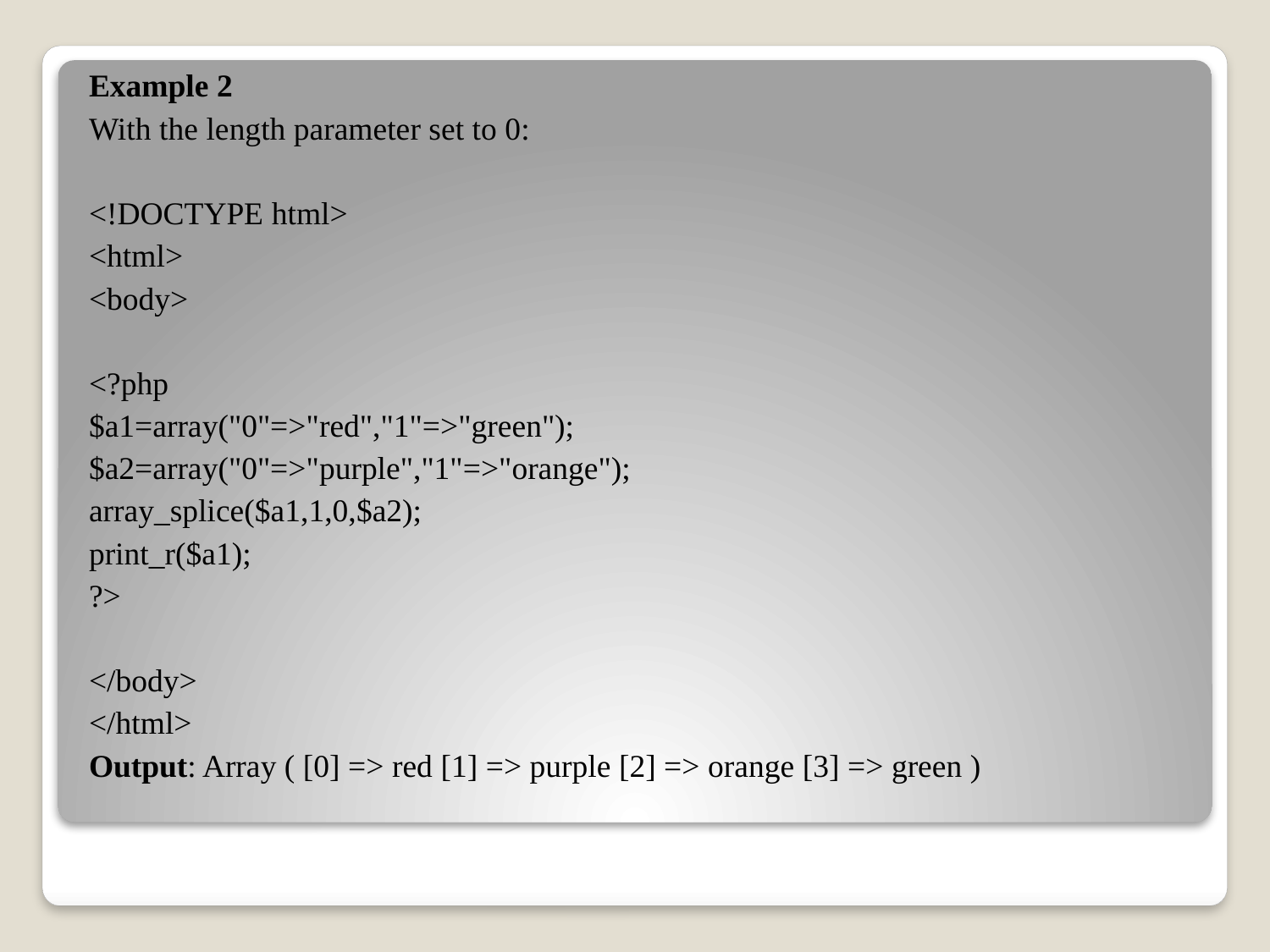

Example 2
With the length parameter set to 0:

<!DOCTYPE html>
<html>
<body>

<?php
$a1=array("0"=>"red","1"=>"green");
$a2=array("0"=>"purple","1"=>"orange");
array_splice($a1,1,0,$a2);
print_r($a1);
?>

</body>
</html>
Output: Array ( [0] => red [1] => purple [2] => orange [3] => green )